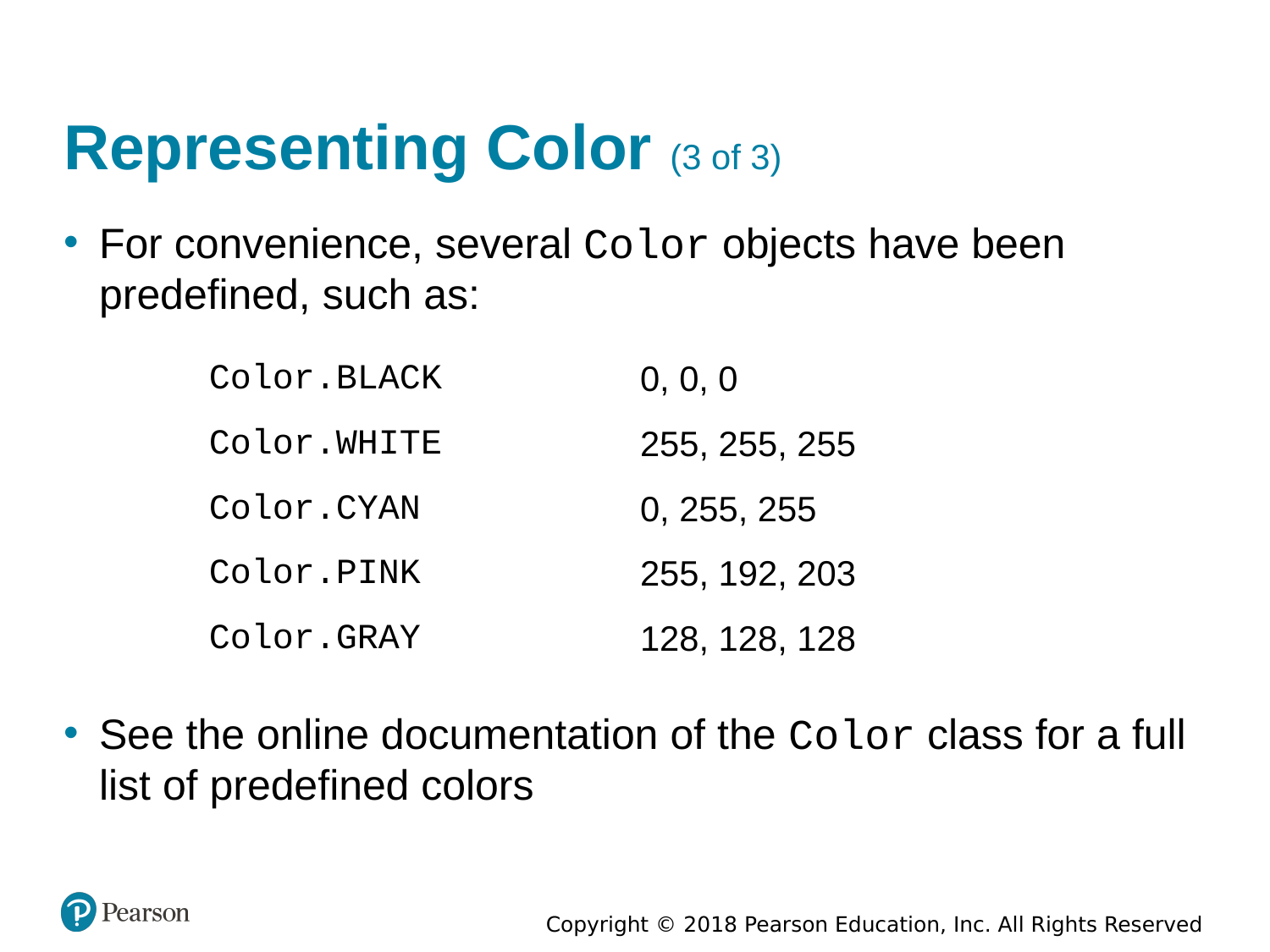

# Representing Color (3 of 3)
For convenience, several Color objects have been predefined, such as:
| Color.BLACK | 0, 0, 0 |
| --- | --- |
| Color.WHITE | 255, 255, 255 |
| Color.CYAN | 0, 255, 255 |
| Color.PINK | 255, 192, 203 |
| Color.GRAY | 128, 128, 128 |
See the online documentation of the Color class for a full list of predefined colors